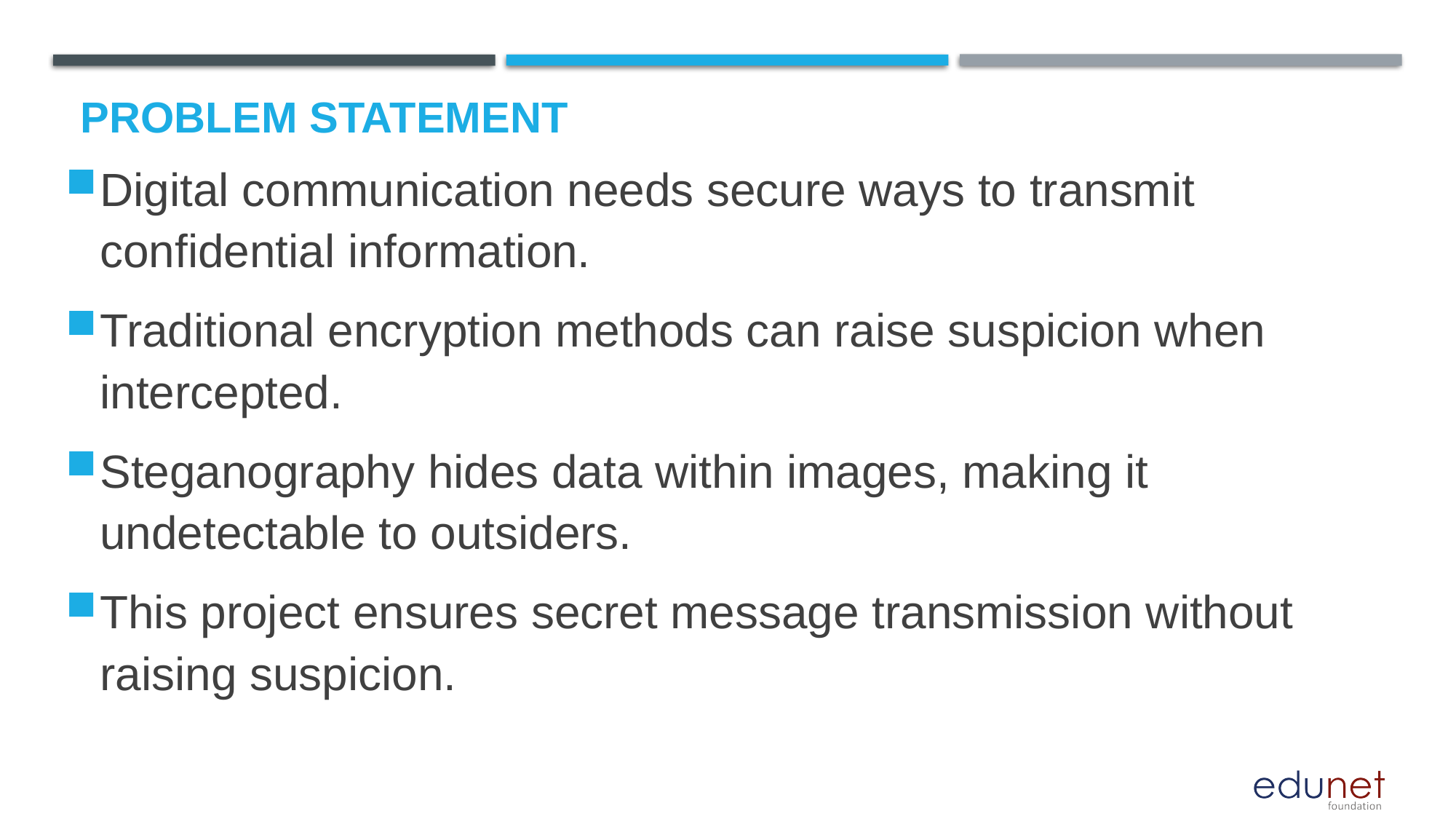

# Problem Statement
Digital communication needs secure ways to transmit confidential information.
Traditional encryption methods can raise suspicion when intercepted.
Steganography hides data within images, making it undetectable to outsiders.
This project ensures secret message transmission without raising suspicion.